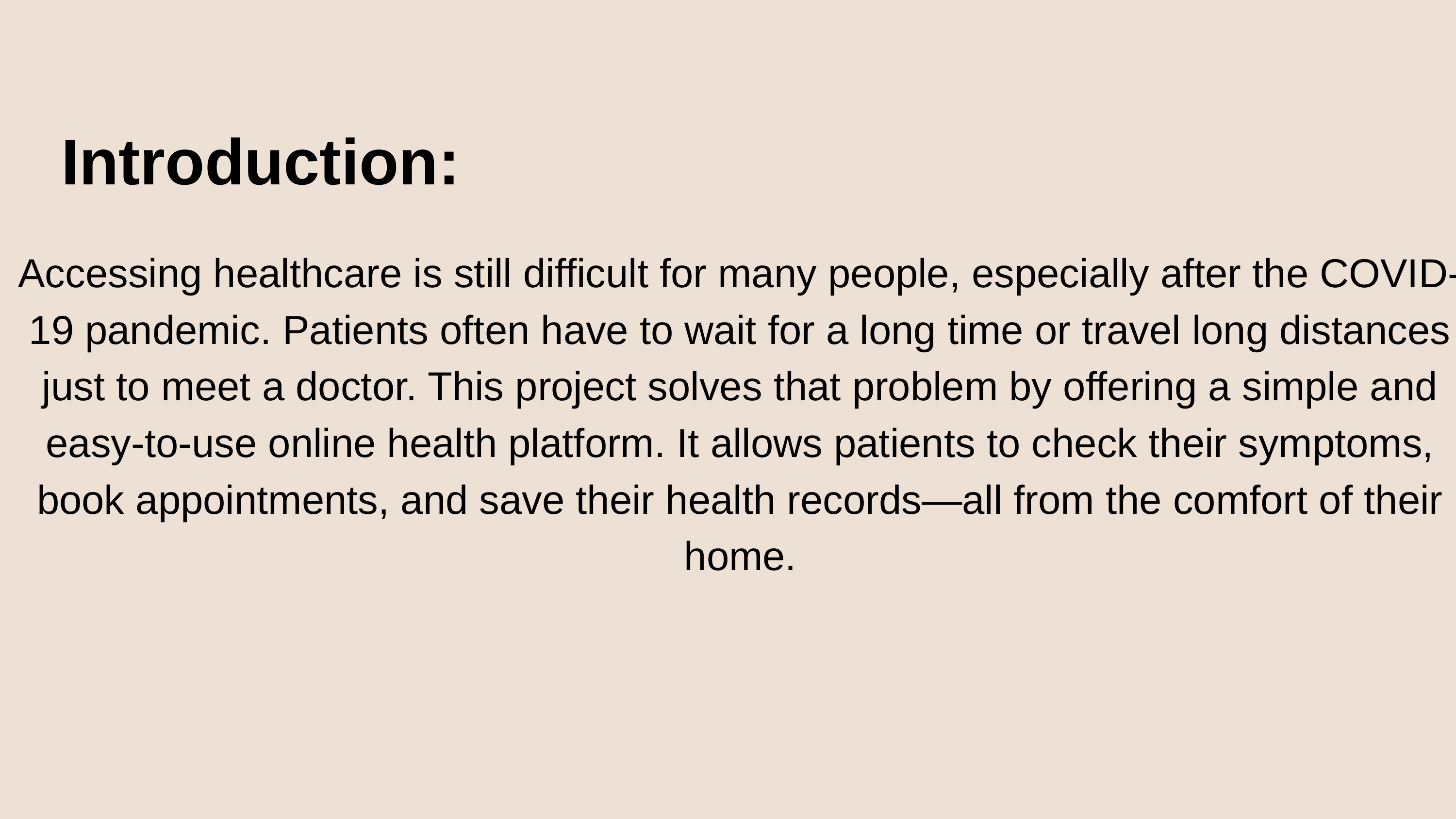

Introduction:
Accessing healthcare is still difficult for many people, especially after the COVID-19 pandemic. Patients often have to wait for a long time or travel long distances just to meet a doctor. This project solves that problem by offering a simple and easy-to-use online health platform. It allows patients to check their symptoms, book appointments, and save their health records—all from the comfort of their home.